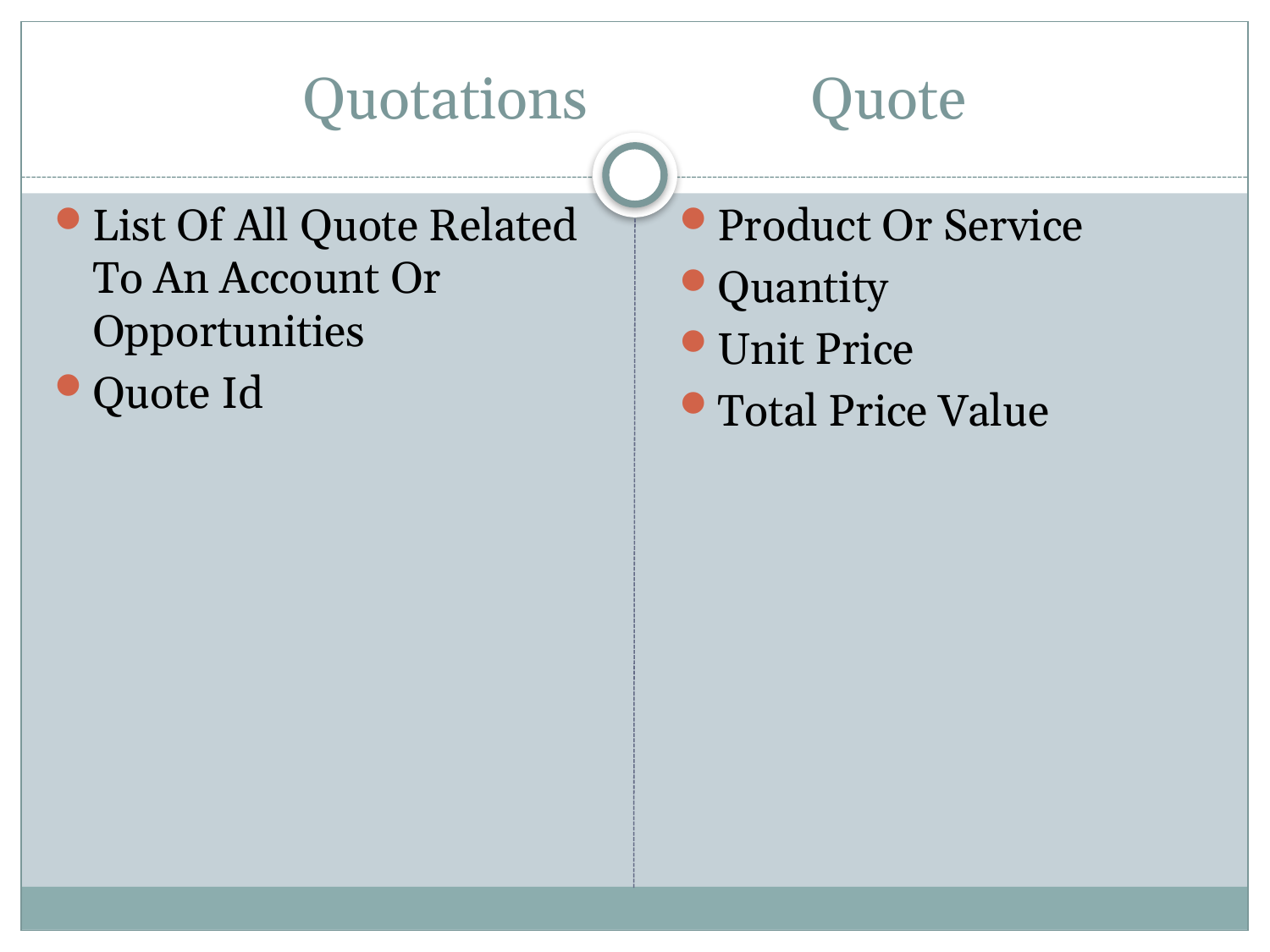

# Quotations		Quote
List Of All Quote Related To An Account Or Opportunities
Quote Id
Product Or Service
Quantity
Unit Price
Total Price Value